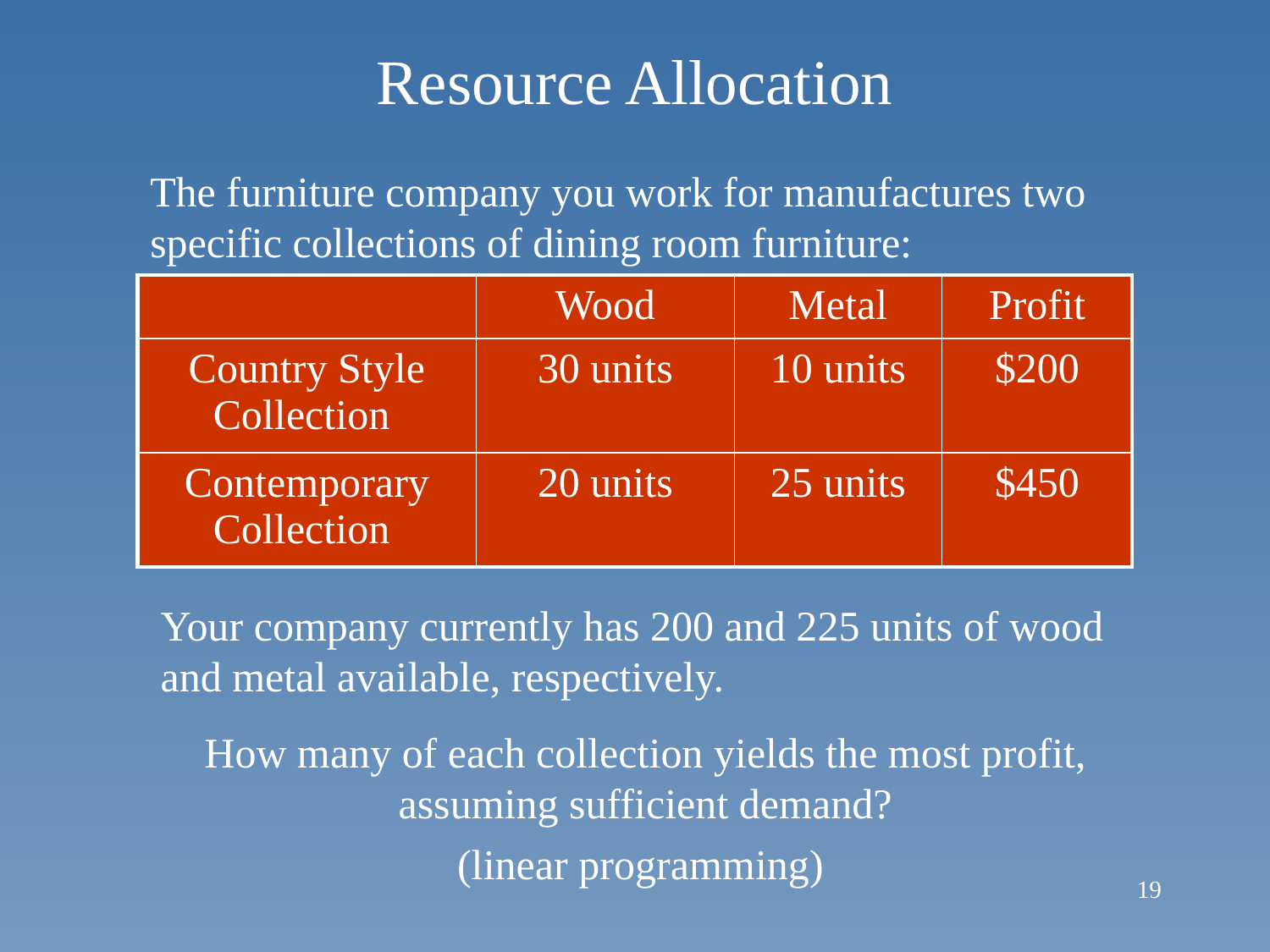

# Resource Allocation
The furniture company you work for manufactures two specific collections of dining room furniture:
|  | Wood | Metal | Profit |
| --- | --- | --- | --- |
| Country Style Collection | 30 units | 10 units | $200 |
| Contemporary Collection | 20 units | 25 units | $450 |
Your company currently has 200 and 225 units of wood and metal available, respectively.
How many of each collection yields the most profit,
assuming sufficient demand?
(linear programming)
19